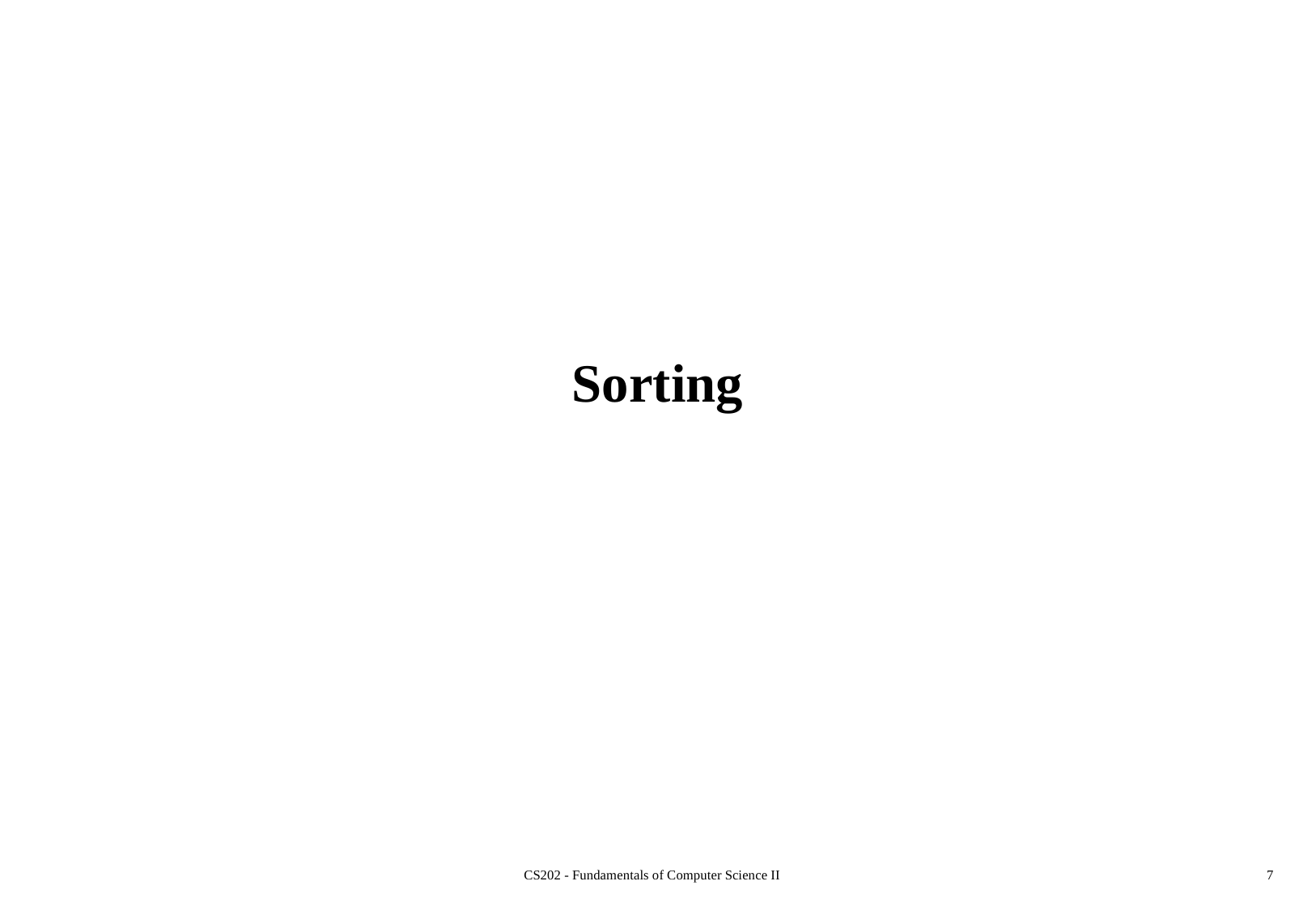

# Sorting

CS202 - Fundamentals of Computer Science II
7